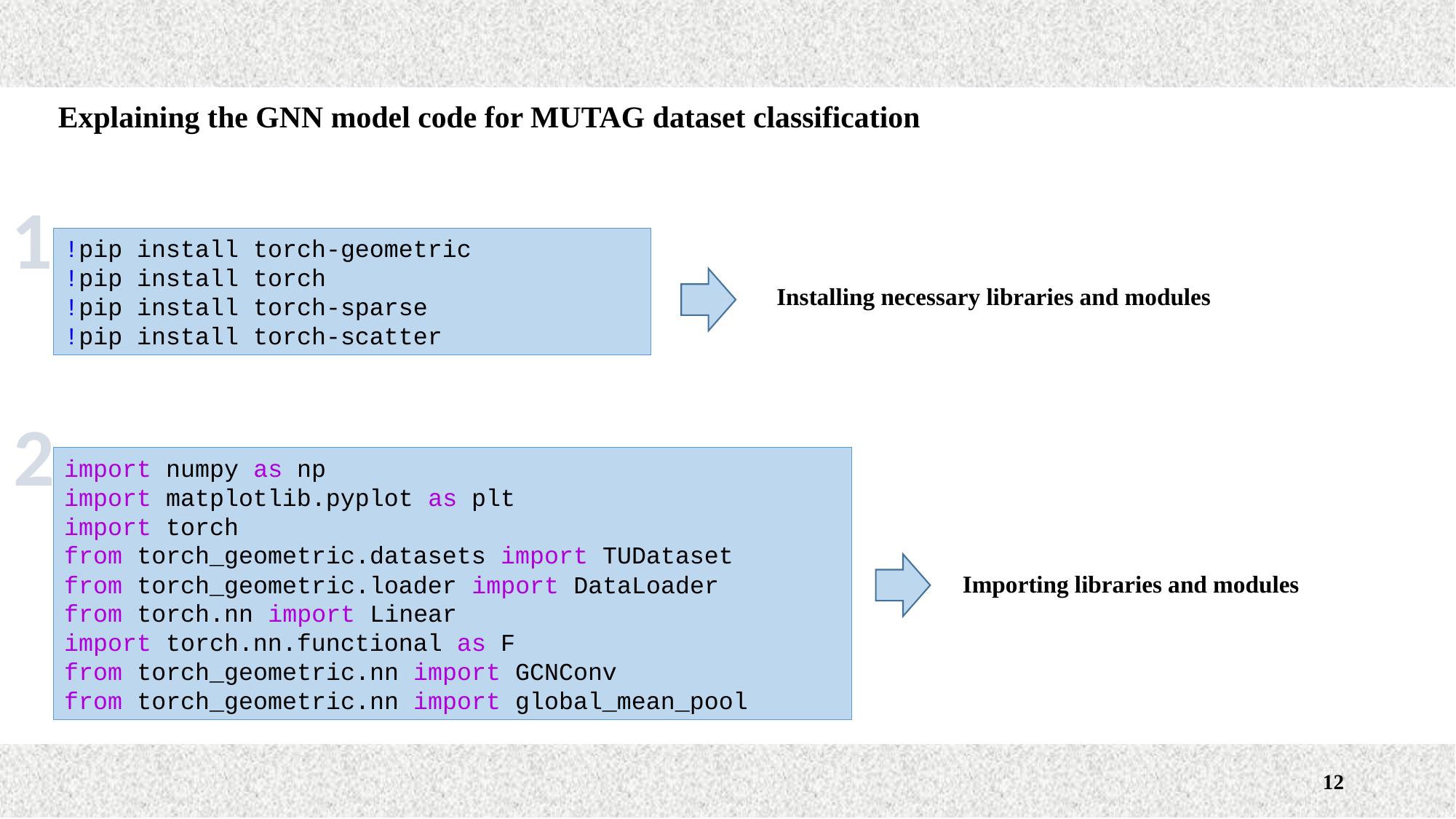

Explaining the GNN model code for MUTAG dataset classification

1
!pip install torch-geometric
!pip install torch
!pip install torch-sparse
!pip install torch-scatter

Installing necessary libraries and modules

2
import numpy as np
import matplotlib.pyplot as plt
import torch
from torch_geometric.datasets import TUDataset
from torch_geometric.loader import DataLoader
from torch.nn import Linear
import torch.nn.functional as F
from torch_geometric.nn import GCNConv
from torch_geometric.nn import global_mean_pool

Importing libraries and modules

12